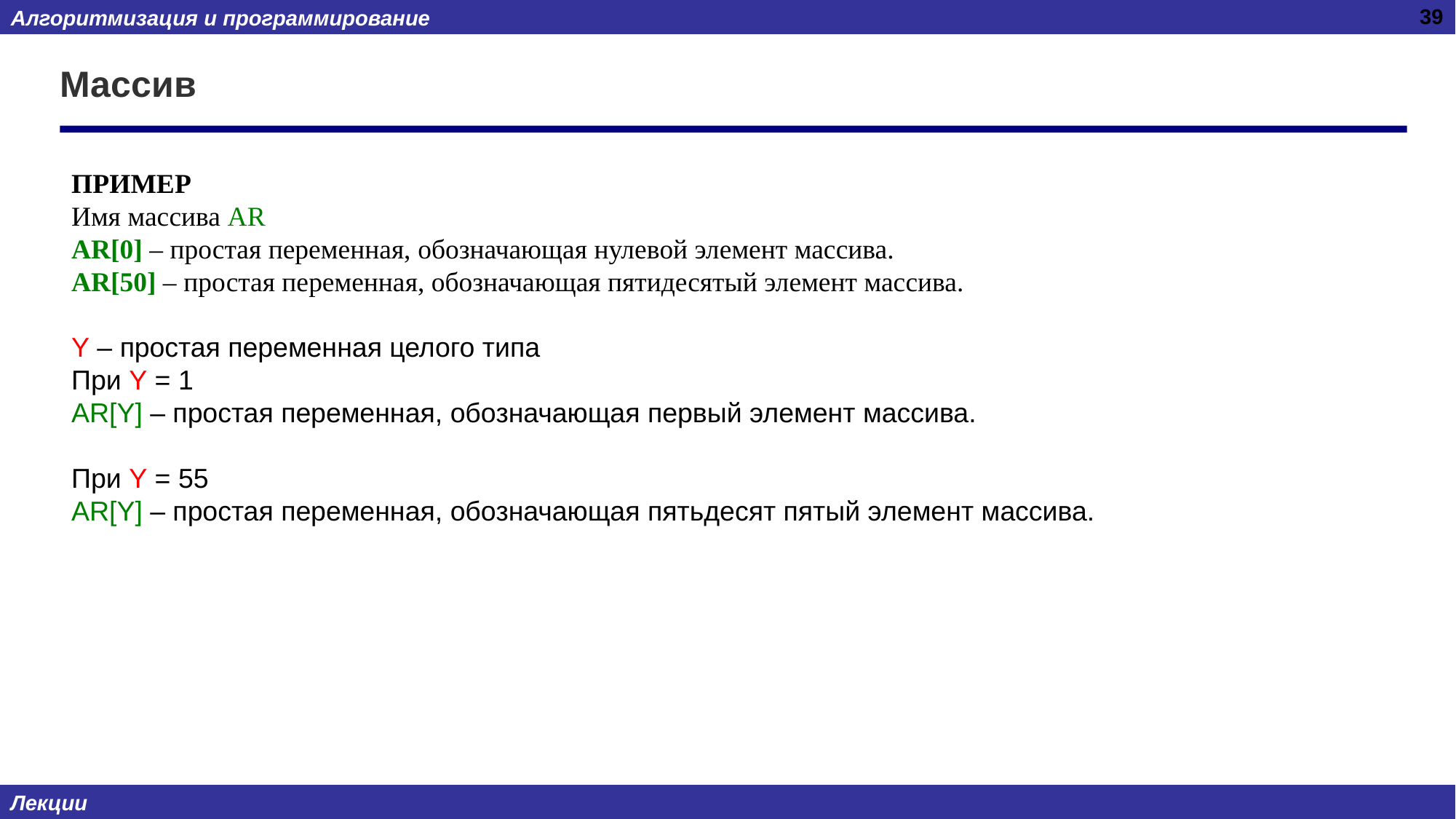

39
# Массив
ПРИМЕР
Имя массива AR
AR[0] – простая переменная, обозначающая нулевой элемент массива.
AR[50] – простая переменная, обозначающая пятидесятый элемент массива.

Y – простая переменная целого типа
При Y = 1
AR[Y] – простая переменная, обозначающая первый элемент массива.

При Y = 55
AR[Y] – простая переменная, обозначающая пятьдесят пятый элемент массива.